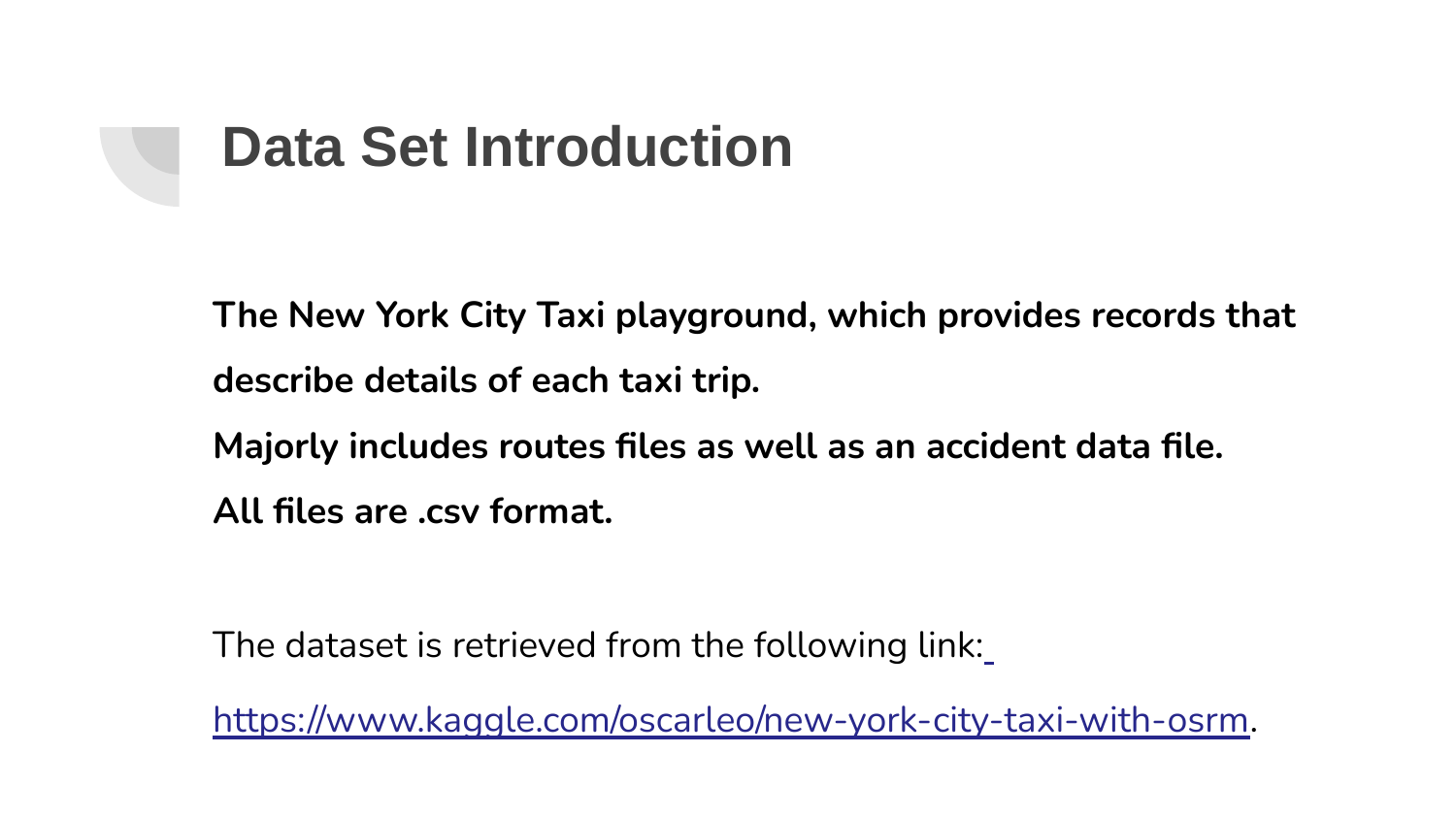

# Data Set Introduction
The New York City Taxi playground, which provides records that describe details of each taxi trip.
Majorly includes routes files as well as an accident data file.
All files are .csv format.

The dataset is retrieved from the following link: https://www.kaggle.com/oscarleo/new-york-city-taxi-with-osrm.